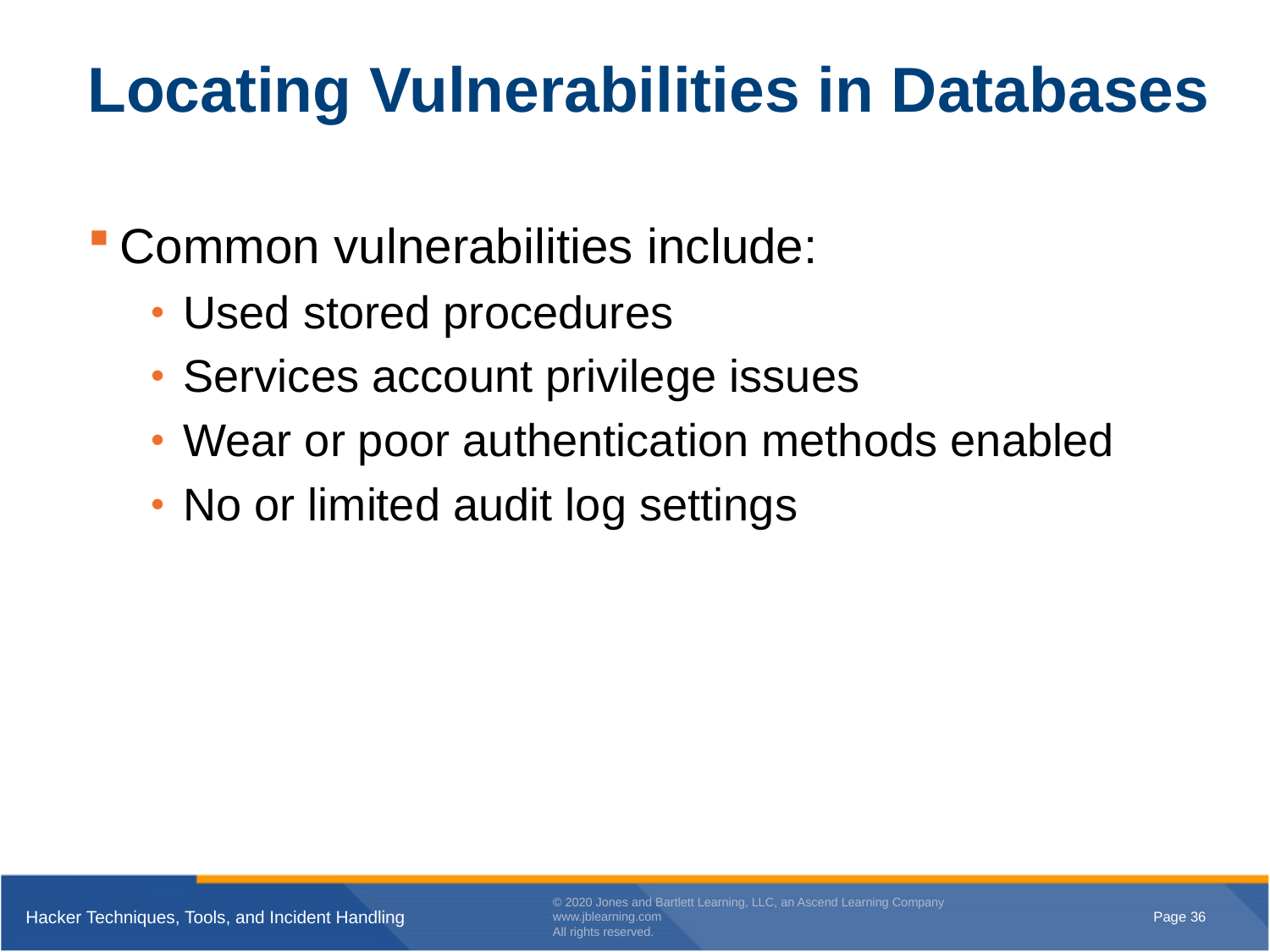

# Locating Vulnerabilities in Databases
Common vulnerabilities include:
Used stored procedures
Services account privilege issues
Wear or poor authentication methods enabled
No or limited audit log settings